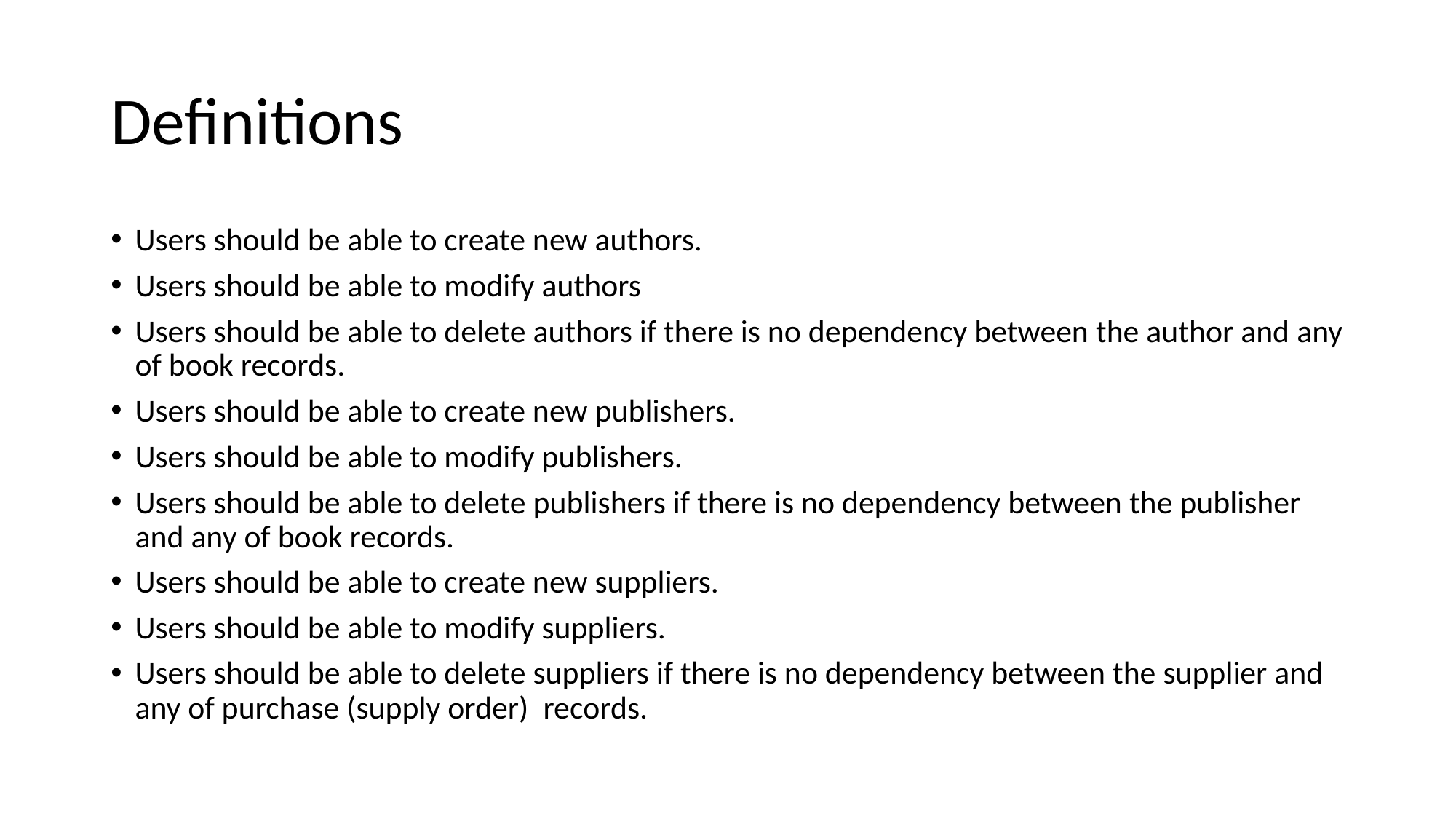

# Definitions
Users should be able to create new authors.
Users should be able to modify authors
Users should be able to delete authors if there is no dependency between the author and any of book records.
Users should be able to create new publishers.
Users should be able to modify publishers.
Users should be able to delete publishers if there is no dependency between the publisher and any of book records.
Users should be able to create new suppliers.
Users should be able to modify suppliers.
Users should be able to delete suppliers if there is no dependency between the supplier and any of purchase (supply order)  records.